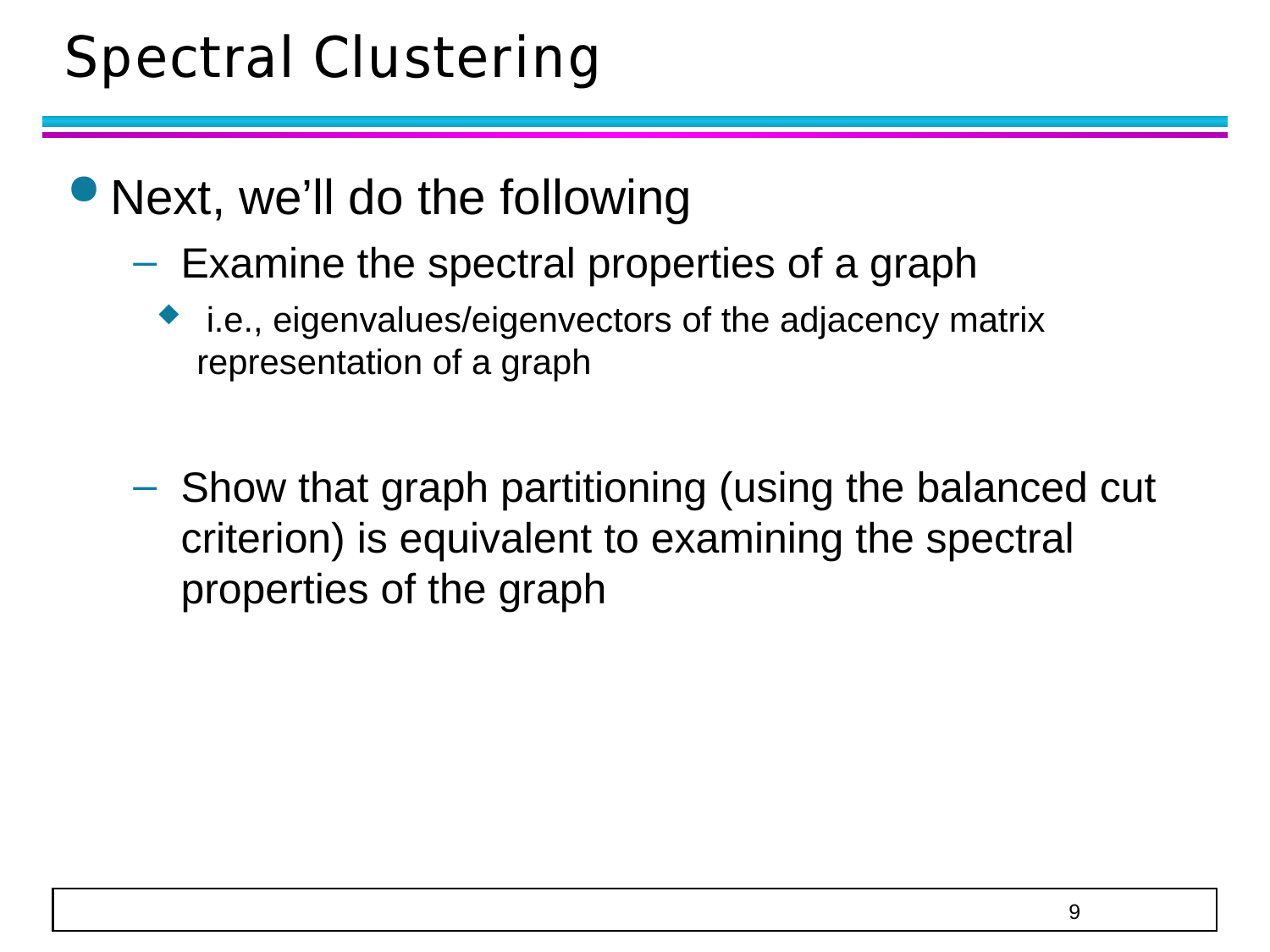

# Spectral Clustering
Next, we’ll do the following
Examine the spectral properties of a graph
 i.e., eigenvalues/eigenvectors of the adjacency matrix representation of a graph

Show that graph partitioning (using the balanced cut criterion) is equivalent to examining the spectral properties of the graph